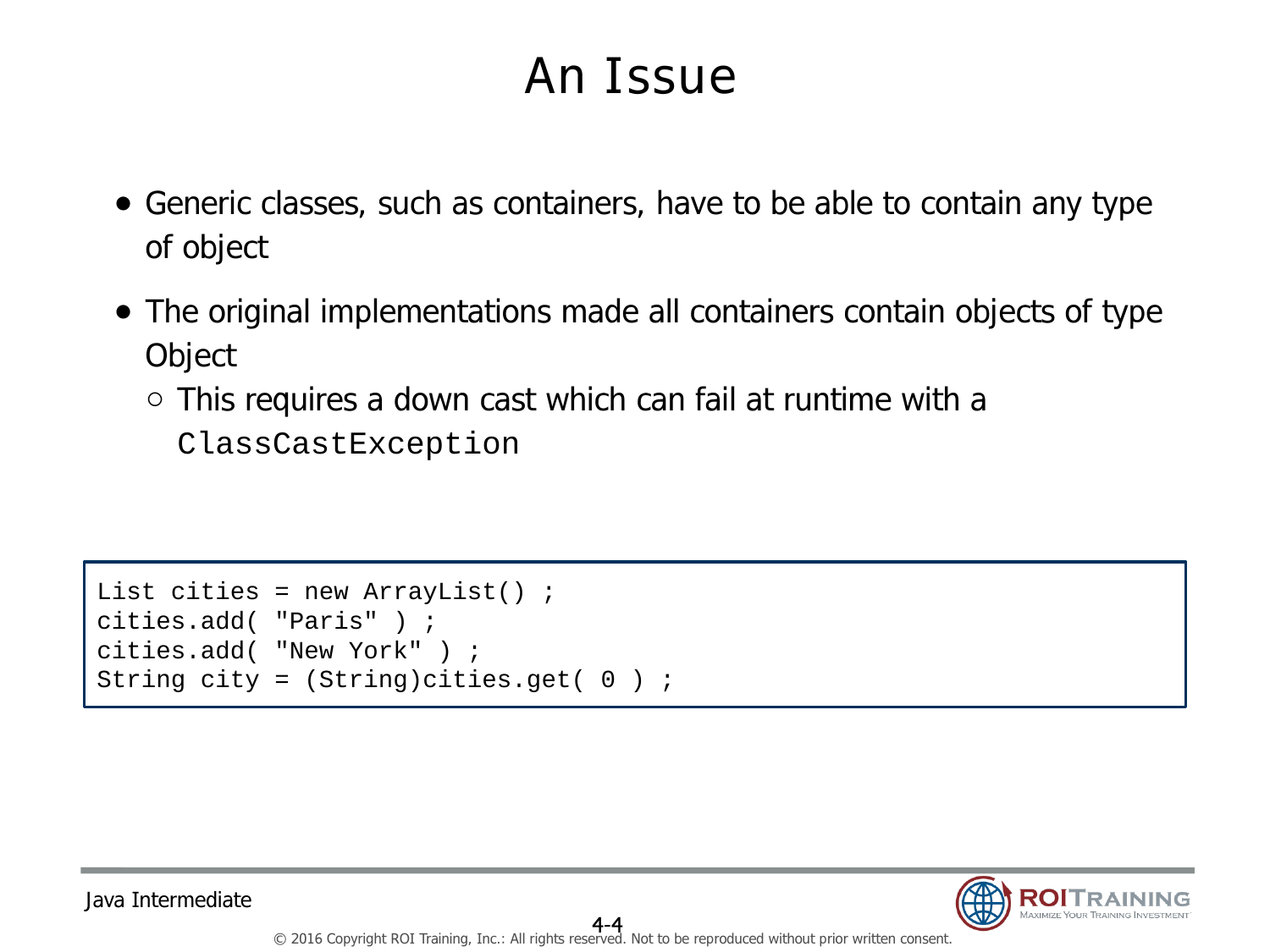

# An Issue
Generic classes, such as containers, have to be able to contain any type of object
The original implementations made all containers contain objects of type Object
This requires a down cast which can fail at runtime with a ClassCastException

List cities = new ArrayList() ;
cities.add( "Paris" ) ;
cities.add( "New York" ) ;
String city = (String)cities.get( 0 ) ;